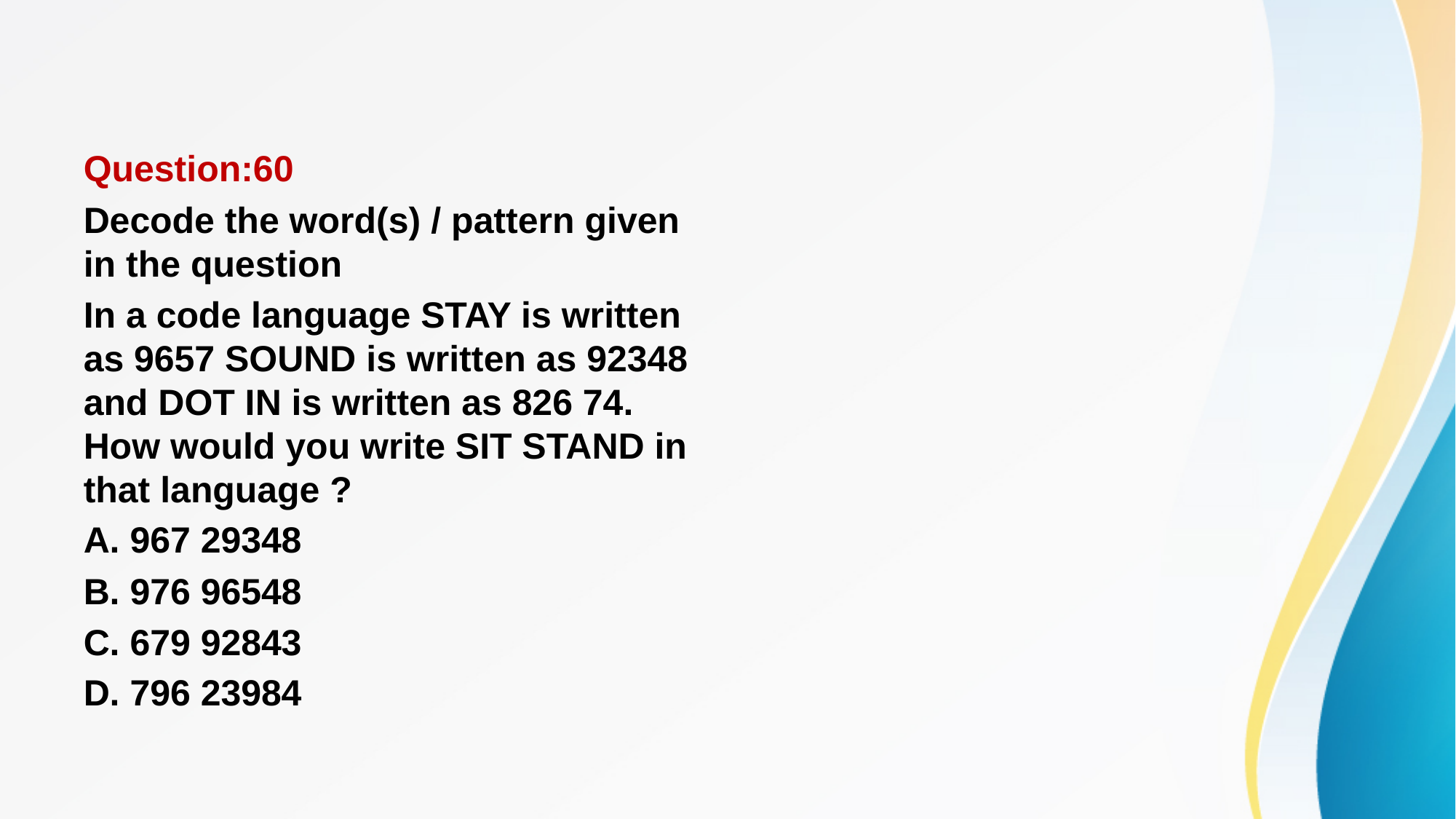

#
Question:60
Decode the word(s) / pattern given in the question
In a code language STAY is written as 9657 SOUND is written as 92348 and DOT IN is written as 826 74. How would you write SIT STAND in that language ?
A. 967 29348
B. 976 96548
C. 679 92843
D. 796 23984